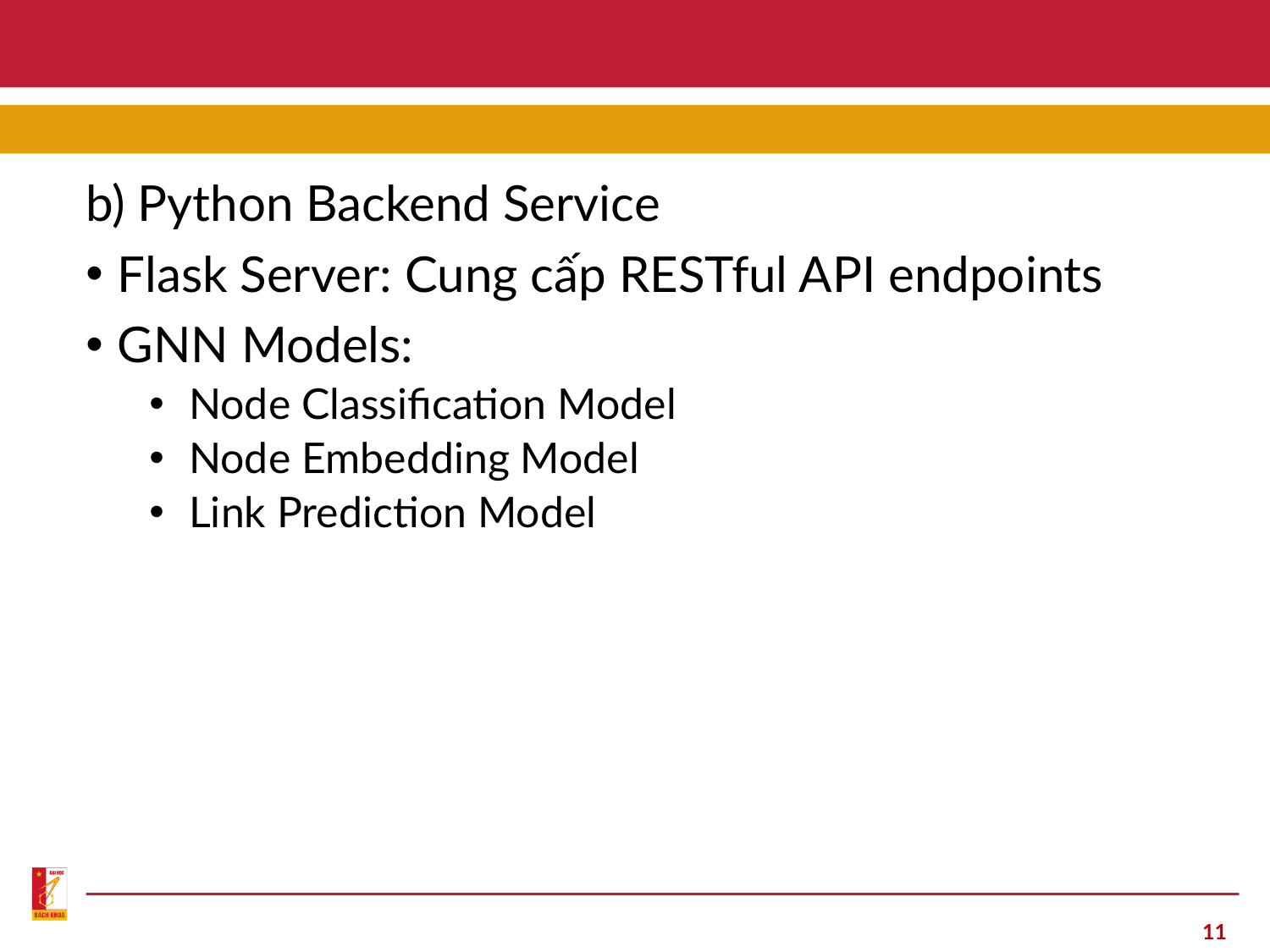

#
b) Python Backend Service
Flask Server: Cung cấp RESTful API endpoints
GNN Models:
Node Classification Model
Node Embedding Model
Link Prediction Model

11